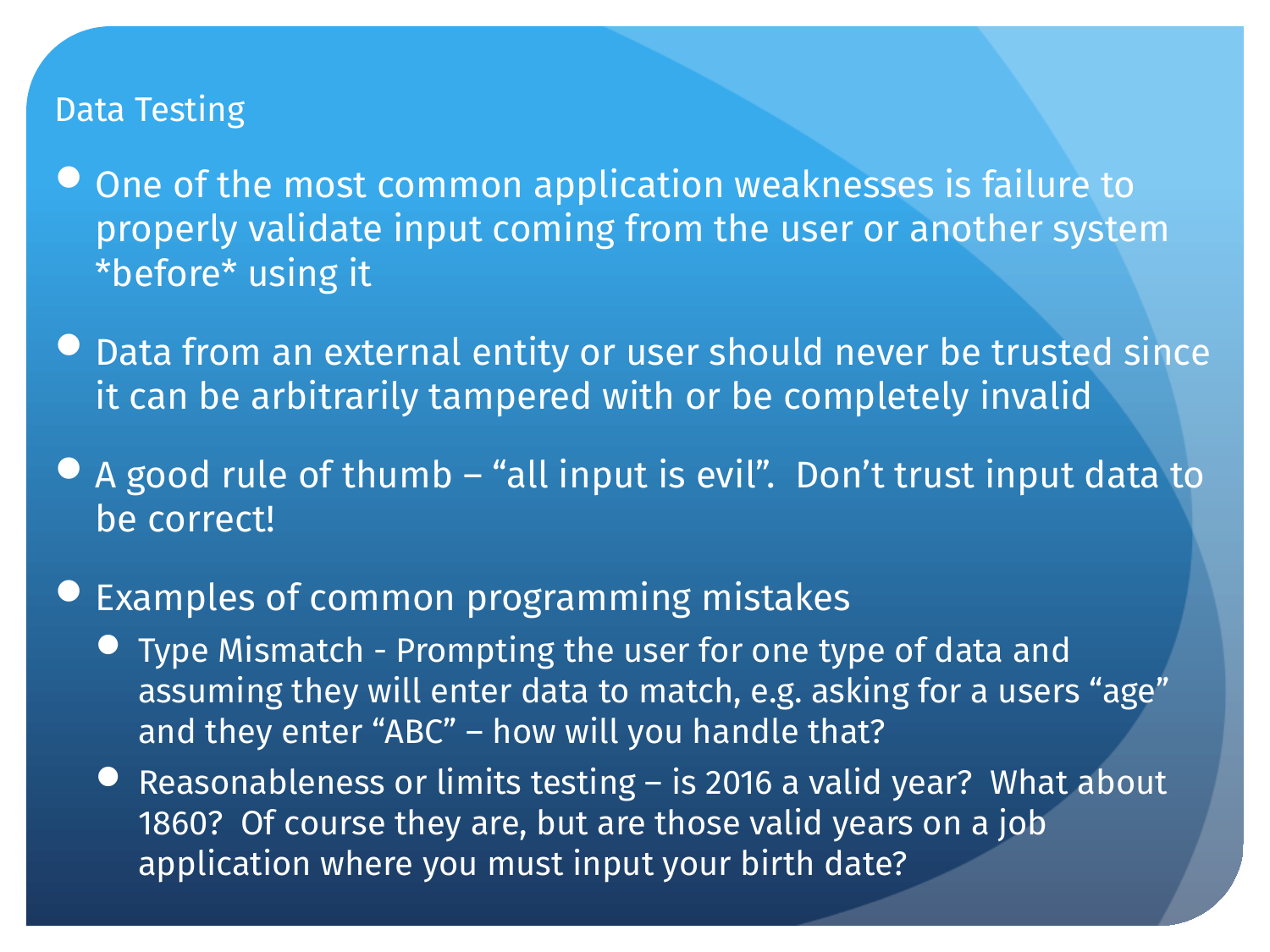

# Data Testing
One of the most common application weaknesses is failure to properly validate input coming from the user or another system *before* using it
Data from an external entity or user should never be trusted since it can be arbitrarily tampered with or be completely invalid
A good rule of thumb – “all input is evil”.  Don’t trust input data to be correct!
Examples of common programming mistakes
Type Mismatch - Prompting the user for one type of data and assuming they will enter data to match, e.g. asking for a users “age” and they enter “ABC” – how will you handle that?
Reasonableness or limits testing – is 2016 a valid year?  What about 1860?  Of course they are, but are those valid years on a job application where you must input your birth date?